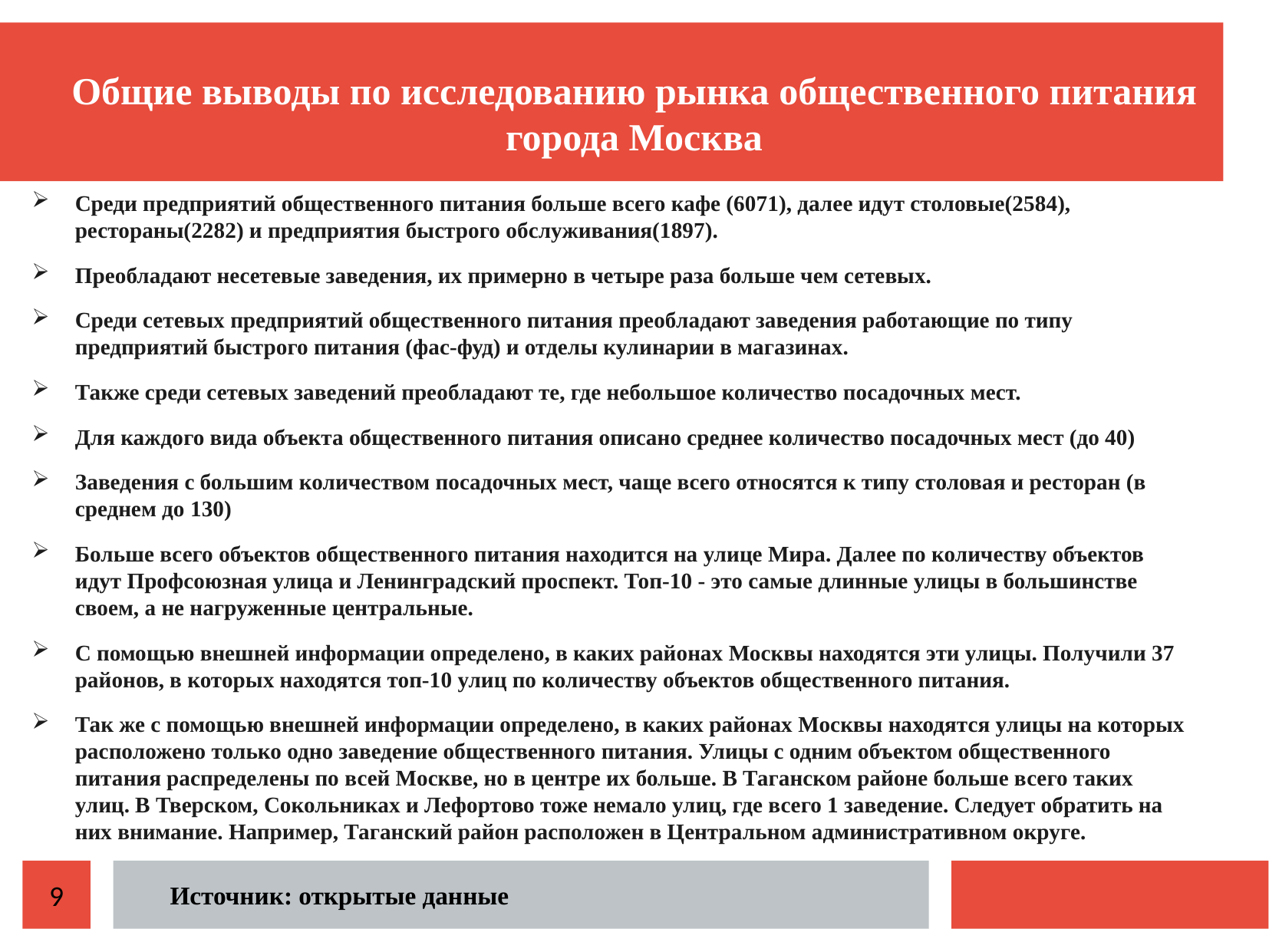

# Общие выводы по исследованию рынка общественного питания города Москва
Среди предприятий общественного питания больше всего кафе (6071), далее идут столовые(2584), рестораны(2282) и предприятия быстрого обслуживания(1897).
Преобладают несетевые заведения, их примерно в четыре раза больше чем сетевых.
Среди сетевых предприятий общественного питания преобладают заведения работающие по типу предприятий быстрого питания (фас-фуд) и отделы кулинарии в магазинах.
Также среди сетевых заведений преобладают те, где небольшое количество посадочных мест.
Для каждого вида объекта общественного питания описано среднее количество посадочных мест (до 40)
Заведения с большим количеством посадочных мест, чаще всего относятся к типу столовая и ресторан (в среднем до 130)
Больше всего объектов общественного питания находится на улице Мира. Далее по количеству объектов идут Профсоюзная улица и Ленинградский проспект. Топ-10 - это самые длинные улицы в большинстве своем, а не нагруженные центральные.
С помощью внешней информации определено, в каких районах Москвы находятся эти улицы. Получили 37 районов, в которых находятся топ-10 улиц по количеству объектов общественного питания.
Так же с помощью внешней информации определено, в каких районах Москвы находятся улицы на которых расположено только одно заведение общественного питания. Улицы с одним объектом общественного питания распределены по всей Москве, но в центре их больше. В Таганском районе больше всего таких улиц. В Тверском, Сокольниках и Лефортово тоже немало улиц, где всего 1 заведение. Следует обратить на них внимание. Например, Таганский район расположен в Центральном административном округе.
9
Источник: открытые данные